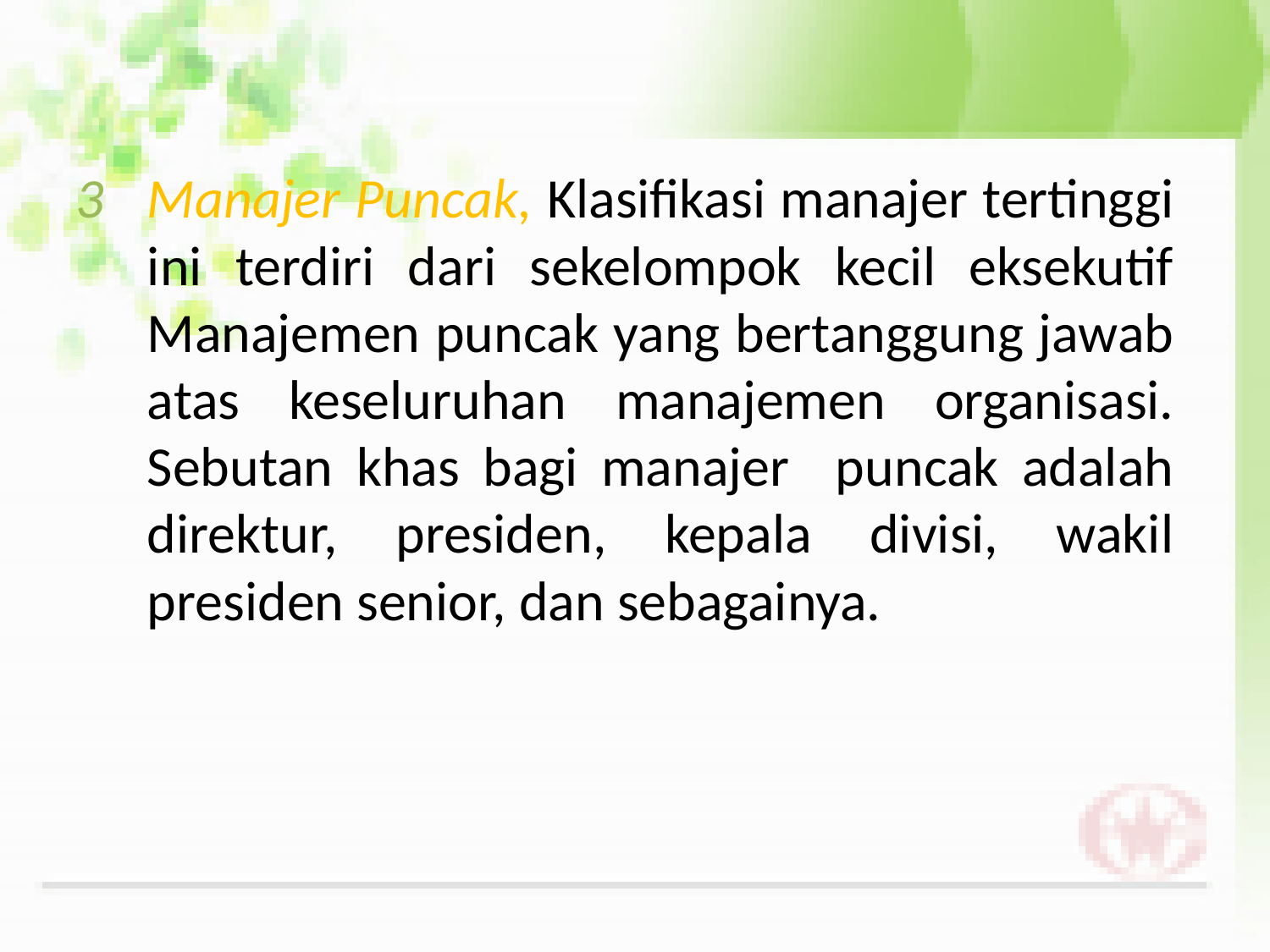

Manajer Puncak, Klasifikasi manajer tertinggi ini terdiri dari sekelompok kecil eksekutif Manajemen puncak yang bertanggung jawab atas keseluruhan manajemen organisasi. Sebutan khas bagi manajer  puncak adalah direktur, presiden, kepala divisi, wakil presiden senior, dan sebagainya.